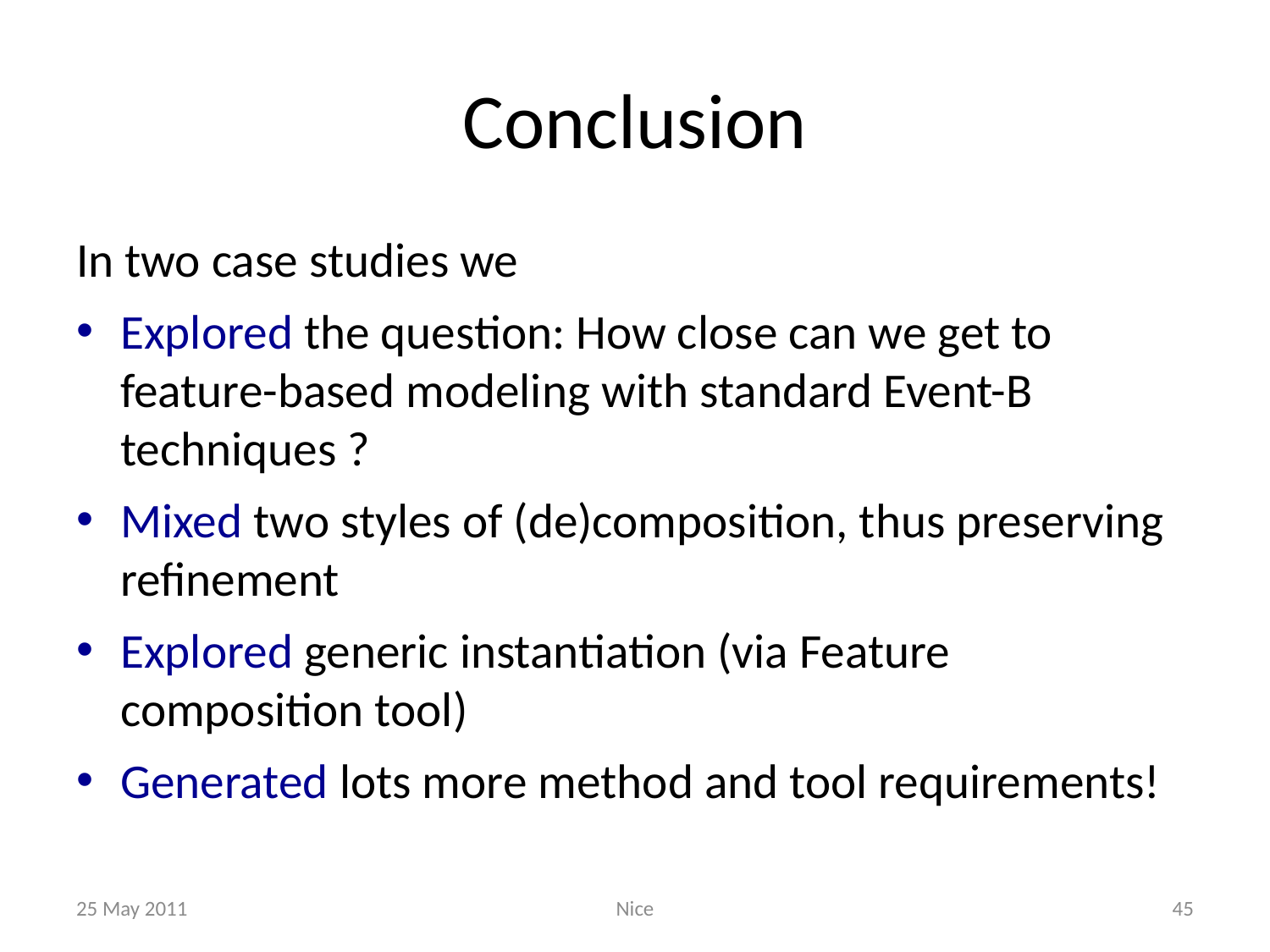

# Conclusion
In two case studies we
Explored the question: How close can we get to feature-based modeling with standard Event-B techniques ?
Mixed two styles of (de)composition, thus preserving refinement
Explored generic instantiation (via Feature composition tool)
Generated lots more method and tool requirements!

25 May 2011
Nice
45